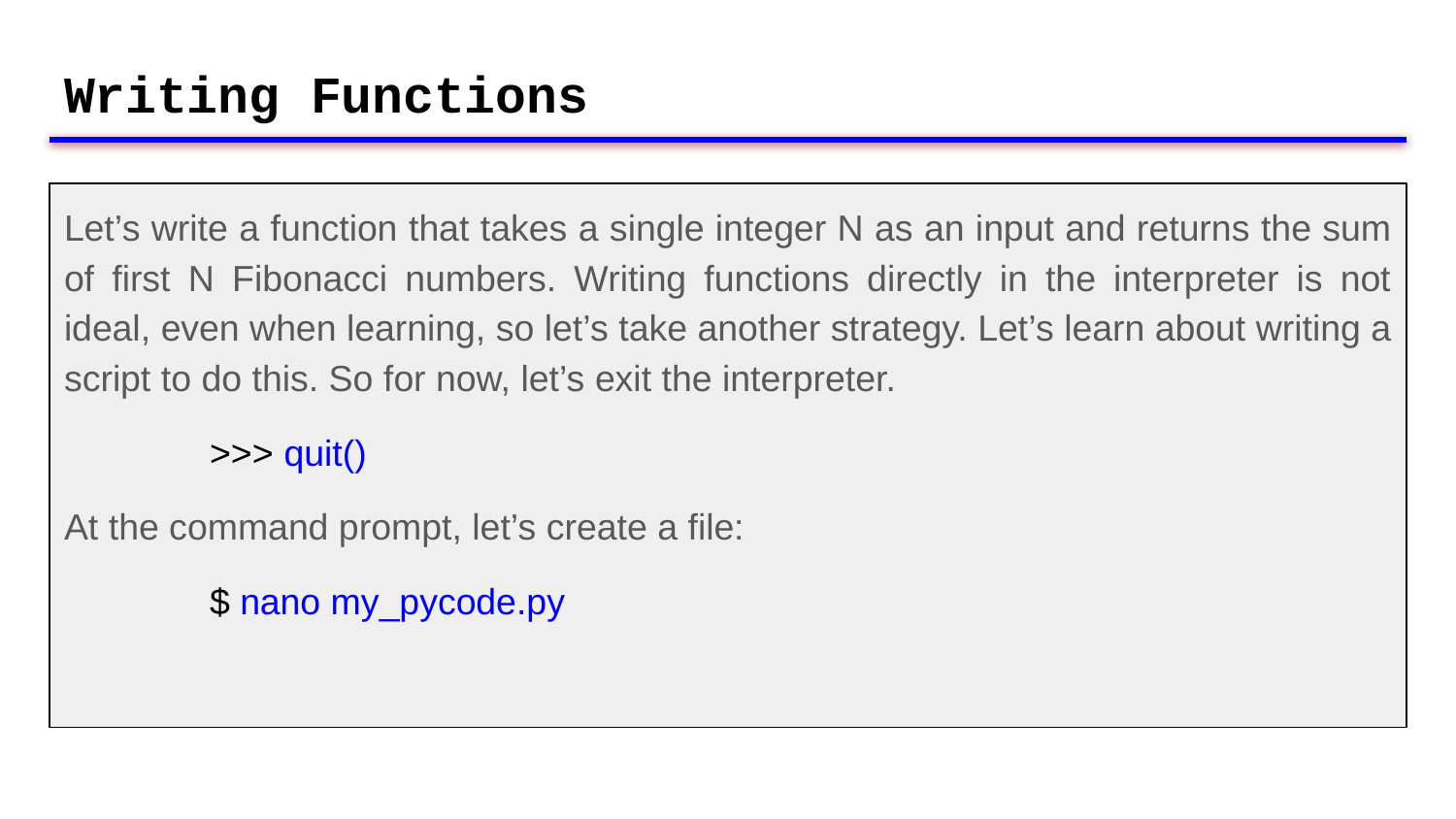

# Writing Functions
Let’s write a function that takes a single integer N as an input and returns the sum of first N Fibonacci numbers. Writing functions directly in the interpreter is not ideal, even when learning, so let’s take another strategy. Let’s learn about writing a script to do this. So for now, let’s exit the interpreter.
	>>> quit()
At the command prompt, let’s create a file:
	$ nano my_pycode.py